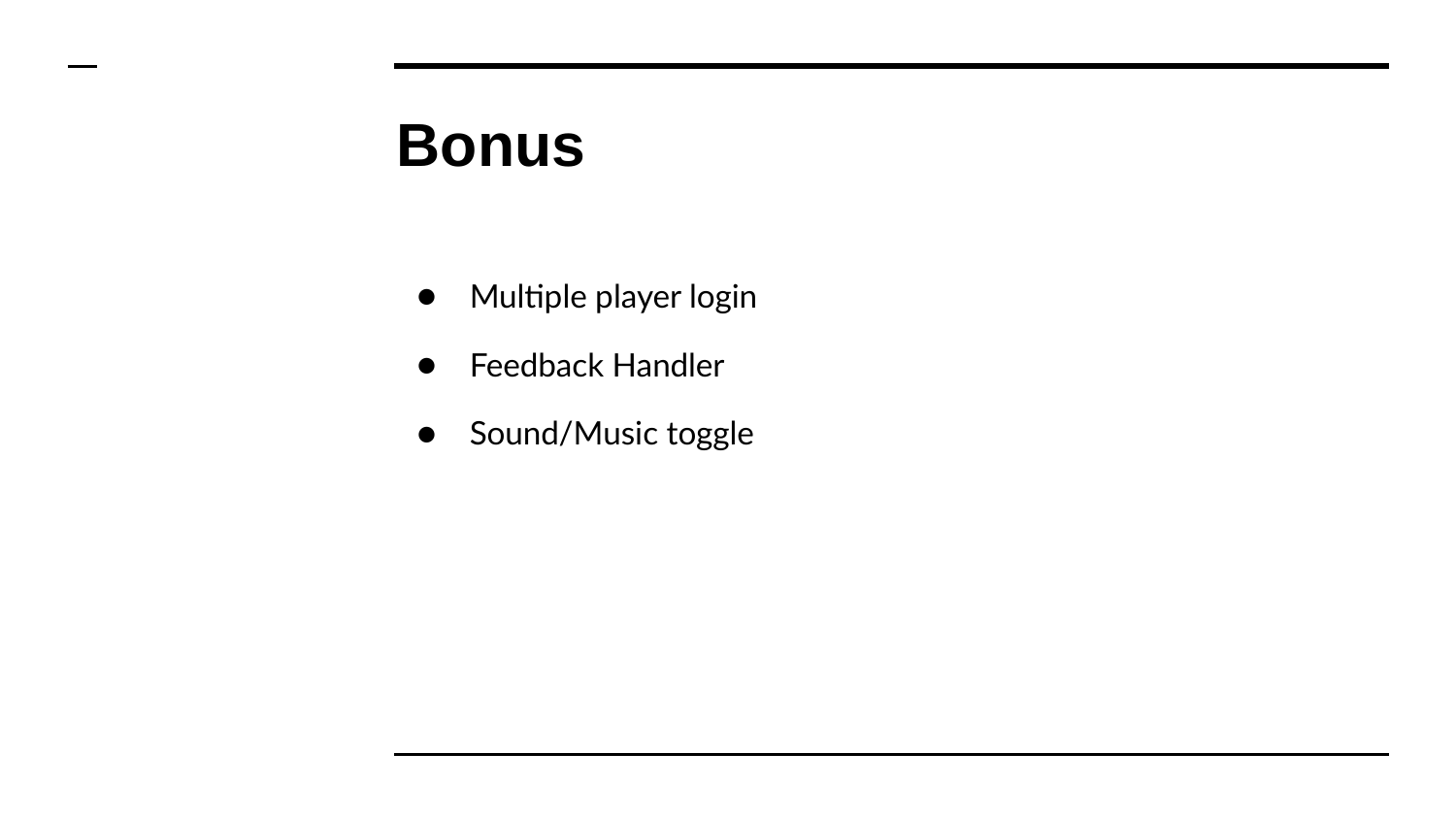

# Bonus
Multiple player login
Feedback Handler
Sound/Music toggle